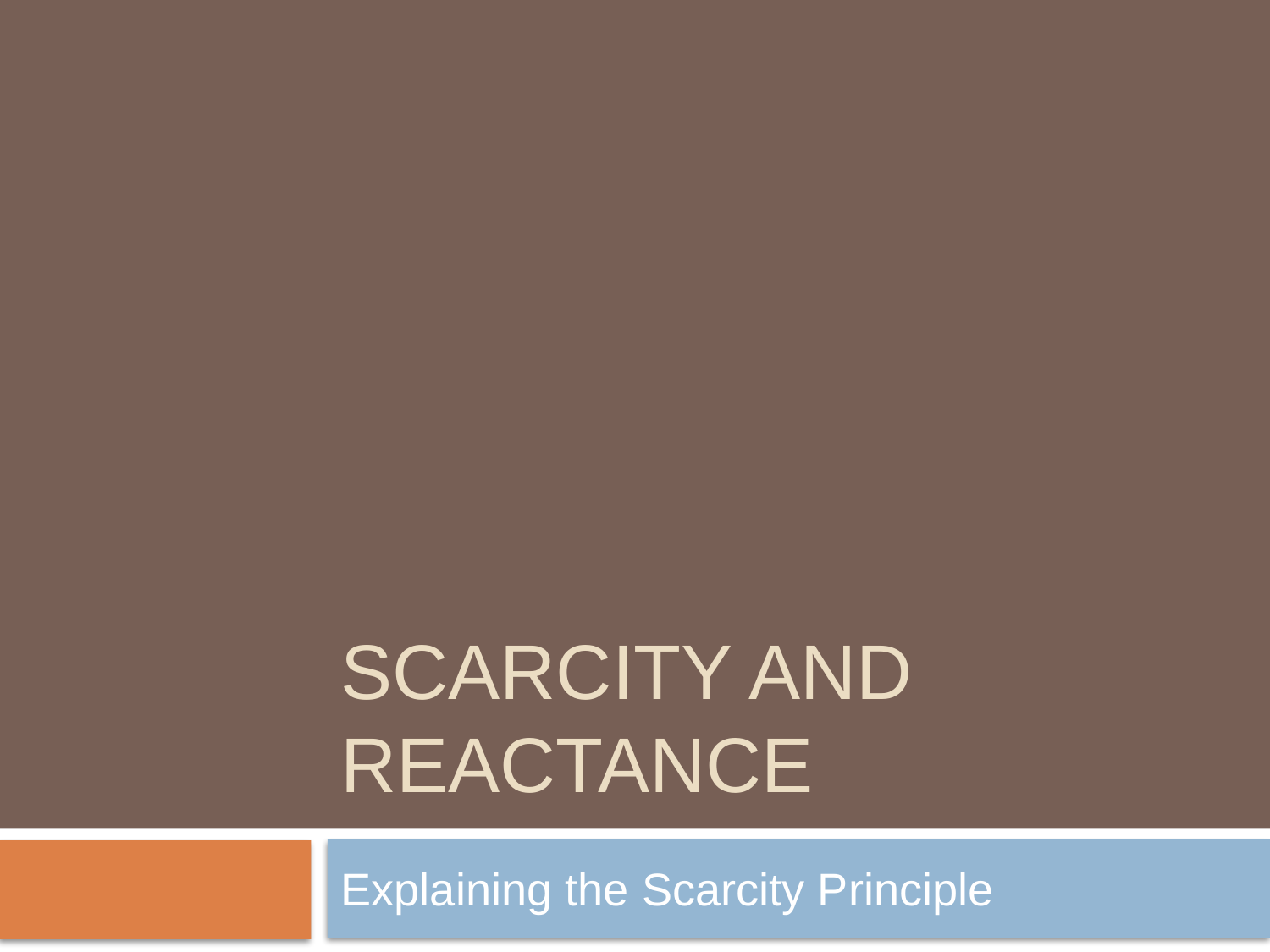

# Scarcity and Reactance
Explaining the Scarcity Principle